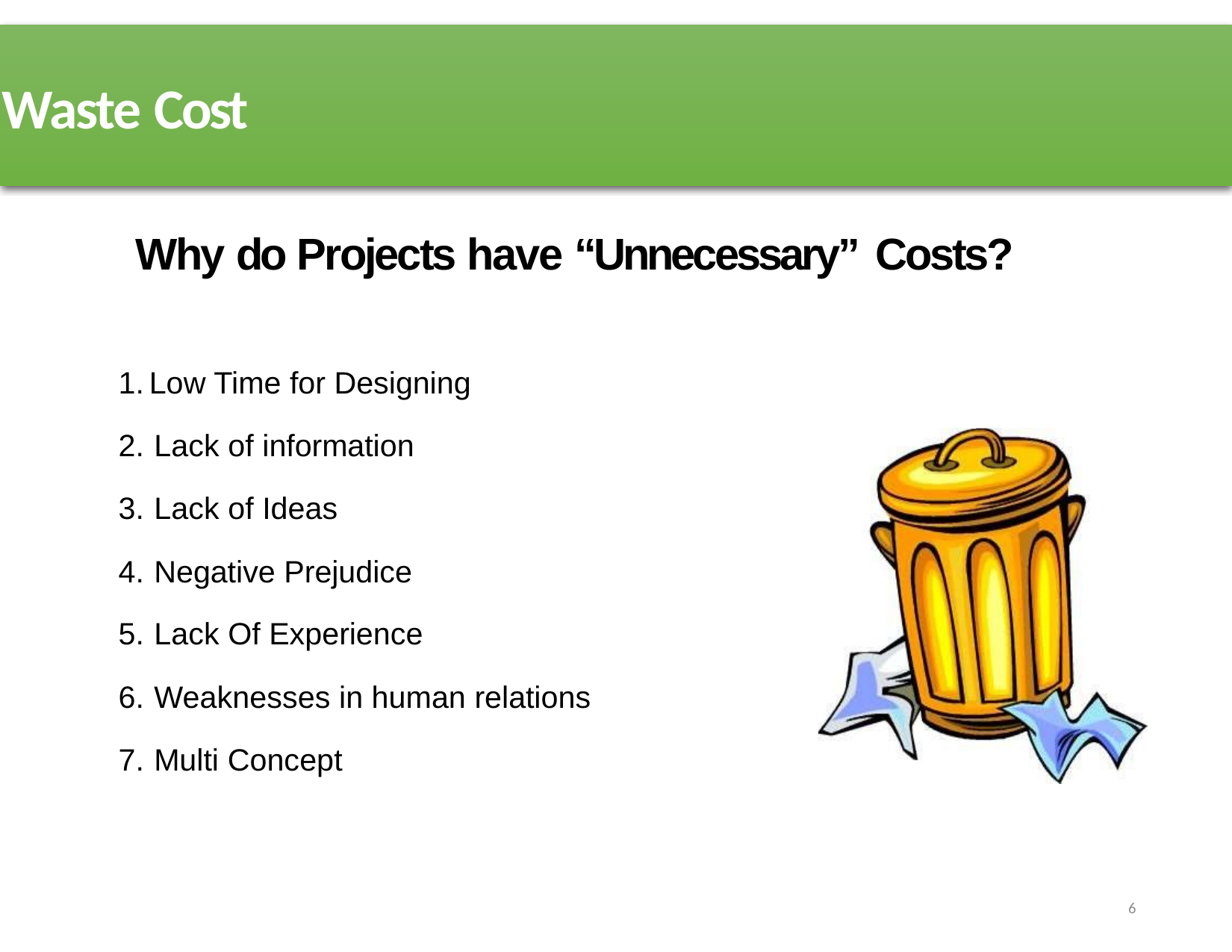

# Waste Cost

Why do Projects have “Unnecessary” Costs?

Low Time for Designing
Lack of information
Lack of Ideas
Negative Prejudice
Lack Of Experience
Weaknesses in human relations
Multi Concept

6